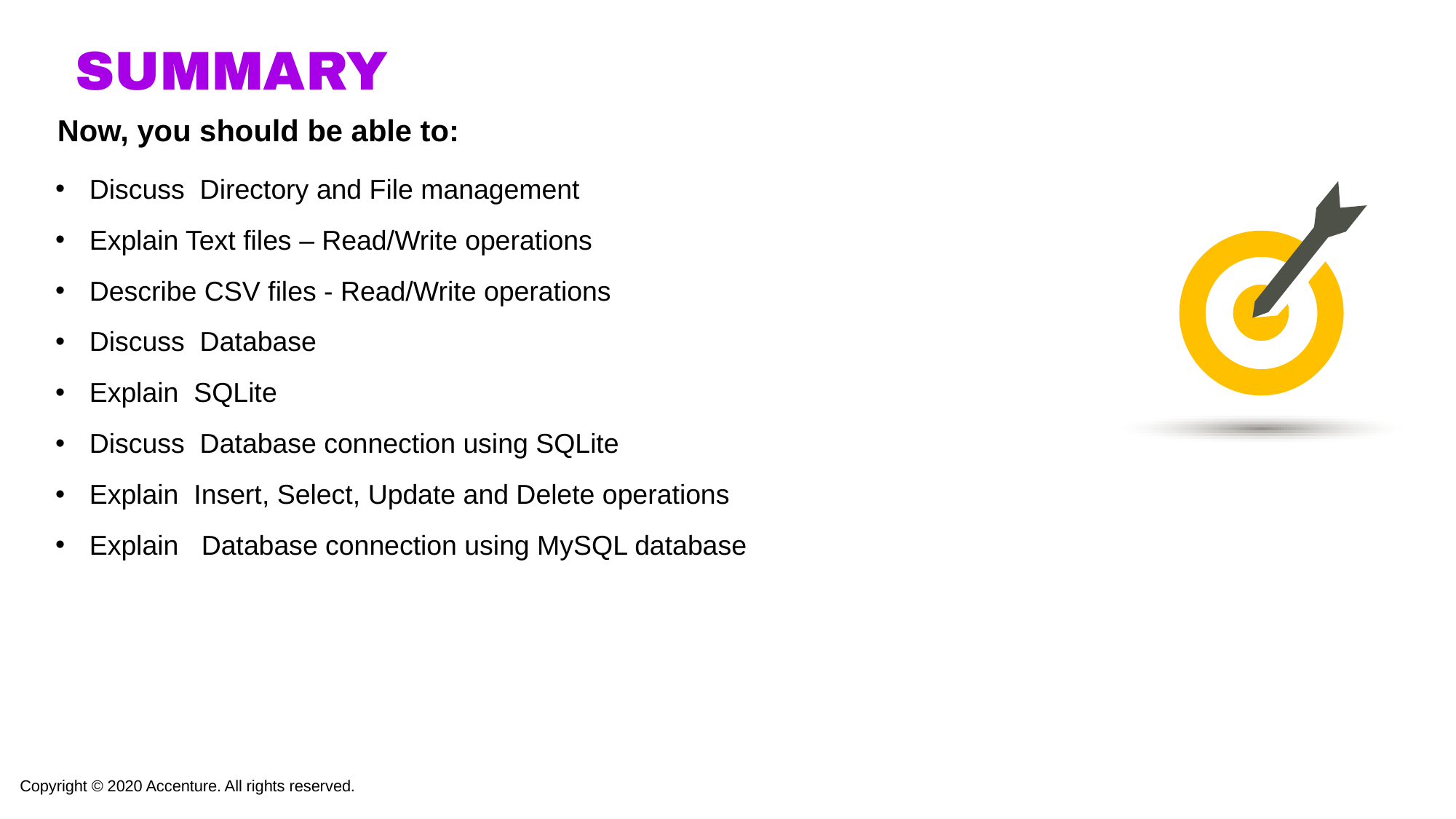

Discuss  Directory and File management
Explain Text files – Read/Write operations
Describe CSV files - Read/Write operations
Discuss  Database
Explain  SQLite
Discuss  Database connection using SQLite
Explain  Insert, Select, Update and Delete operations
Explain   Database connection using MySQL database